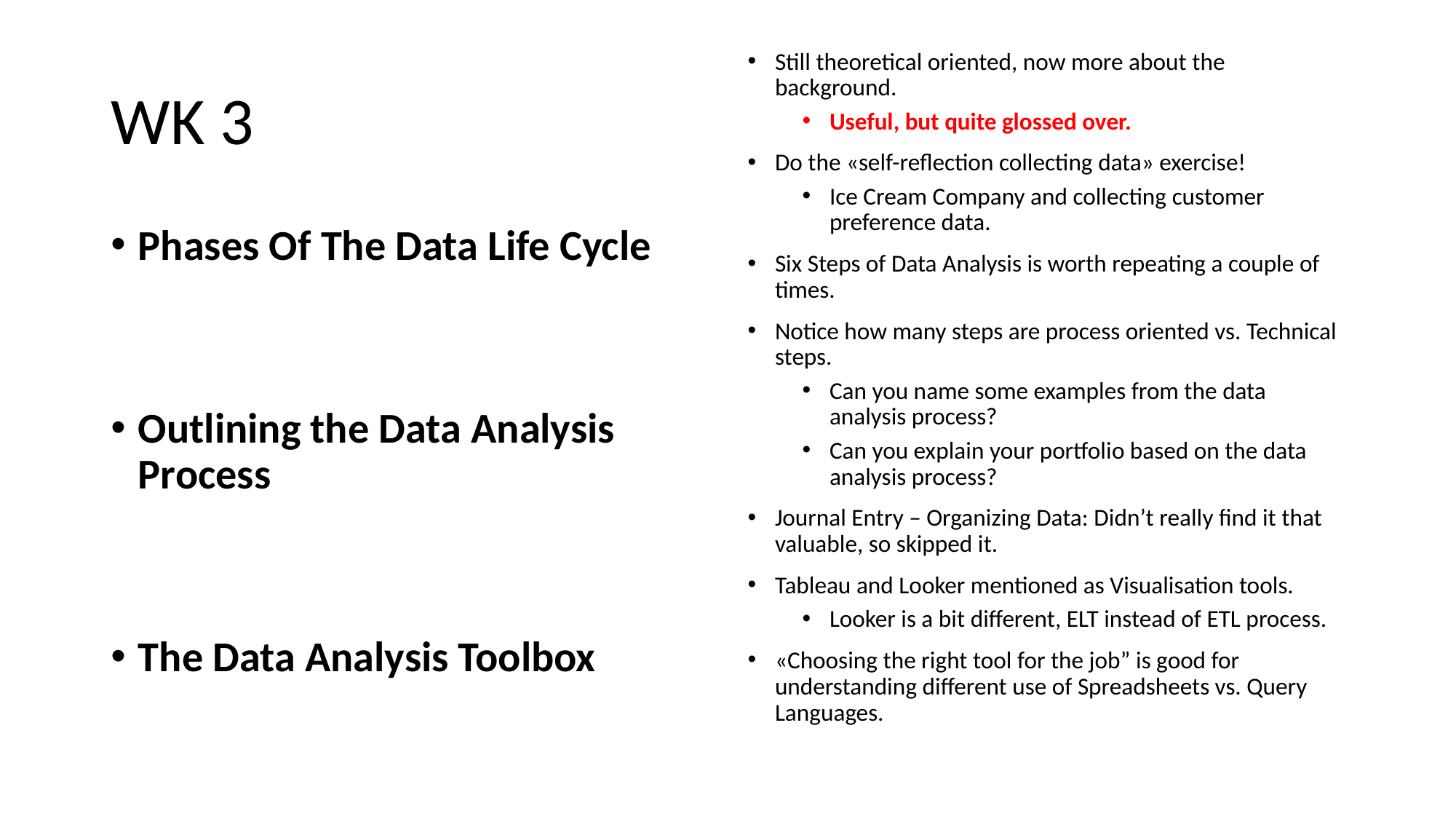

# WK 3
Still theoretical oriented, now more about the background.
Useful, but quite glossed over.
Do the «self-reflection collecting data» exercise!
Ice Cream Company and collecting customer preference data.
Six Steps of Data Analysis is worth repeating a couple of times.
Notice how many steps are process oriented vs. Technical steps.
Can you name some examples from the data analysis process?
Can you explain your portfolio based on the data analysis process?
Journal Entry – Organizing Data: Didn’t really find it that valuable, so skipped it.
Tableau and Looker mentioned as Visualisation tools.
Looker is a bit different, ELT instead of ETL process.
«Choosing the right tool for the job” is good for understanding different use of Spreadsheets vs. Query Languages.

Phases Of The Data Life Cycle

Outlining the Data Analysis Process

The Data Analysis Toolbox